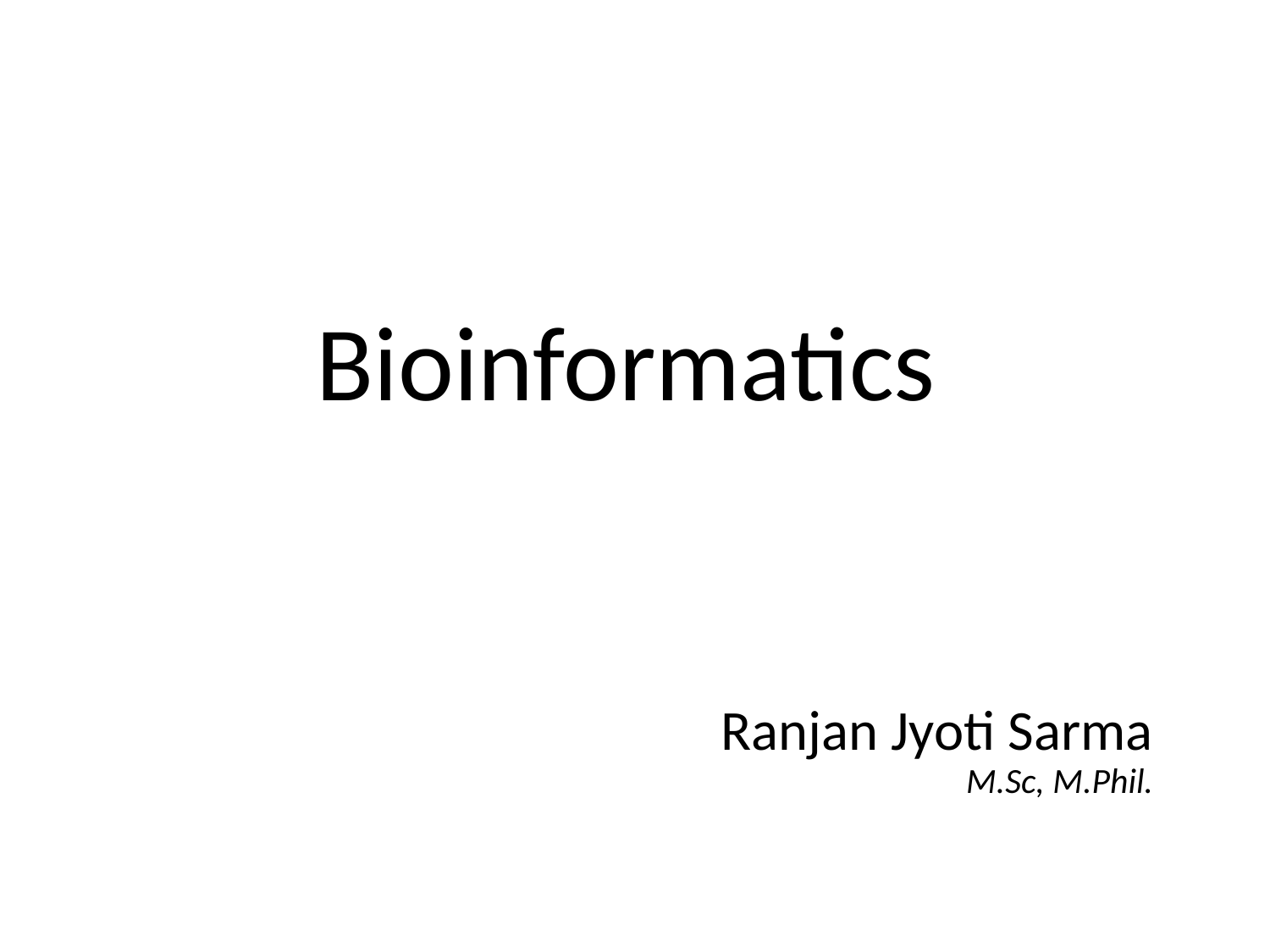

# Bioinformatics
Ranjan Jyoti Sarma
M.Sc, M.Phil.